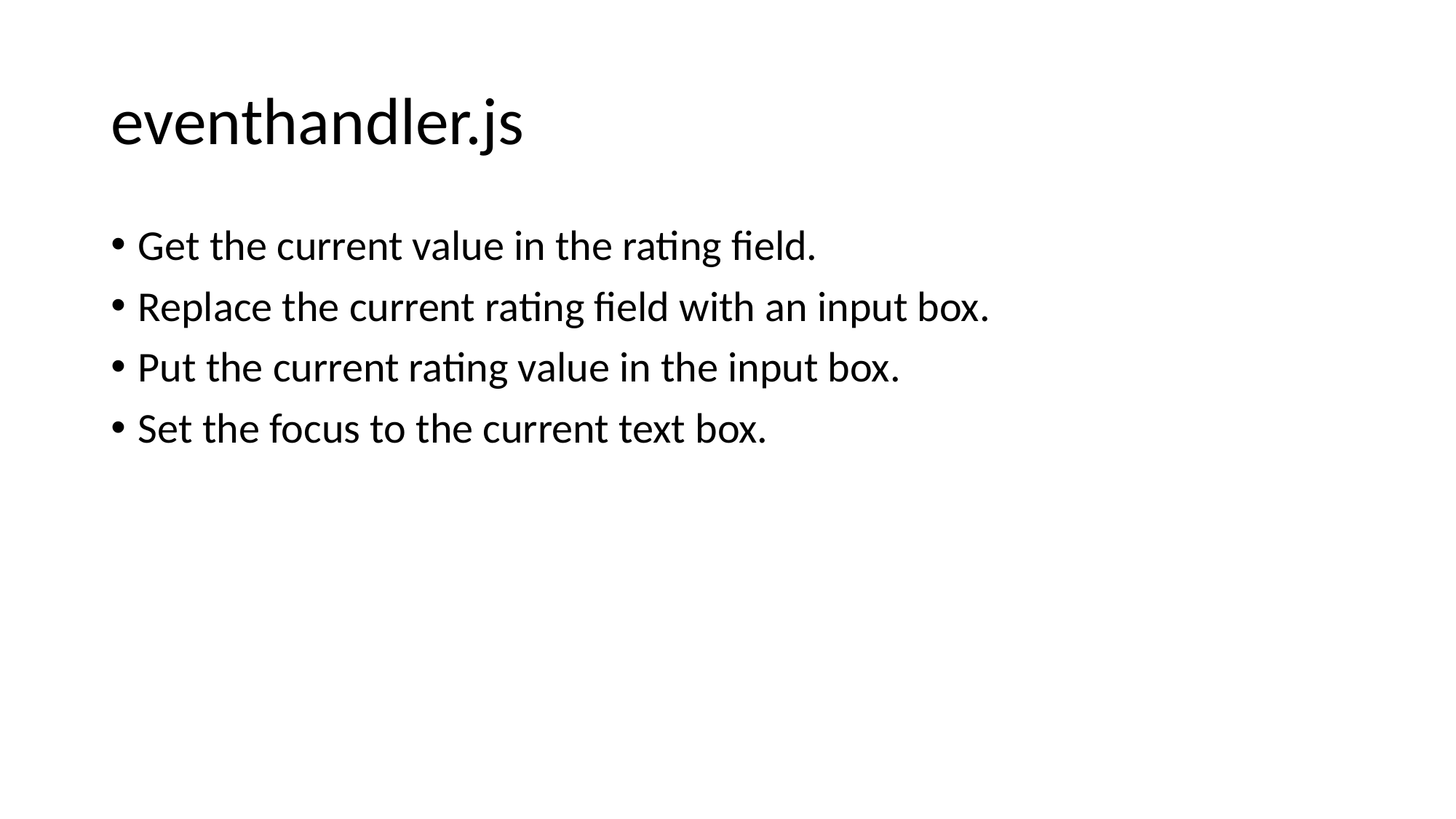

# eventhandler.js
Get the current value in the rating field.
Replace the current rating field with an input box.
Put the current rating value in the input box.
Set the focus to the current text box.